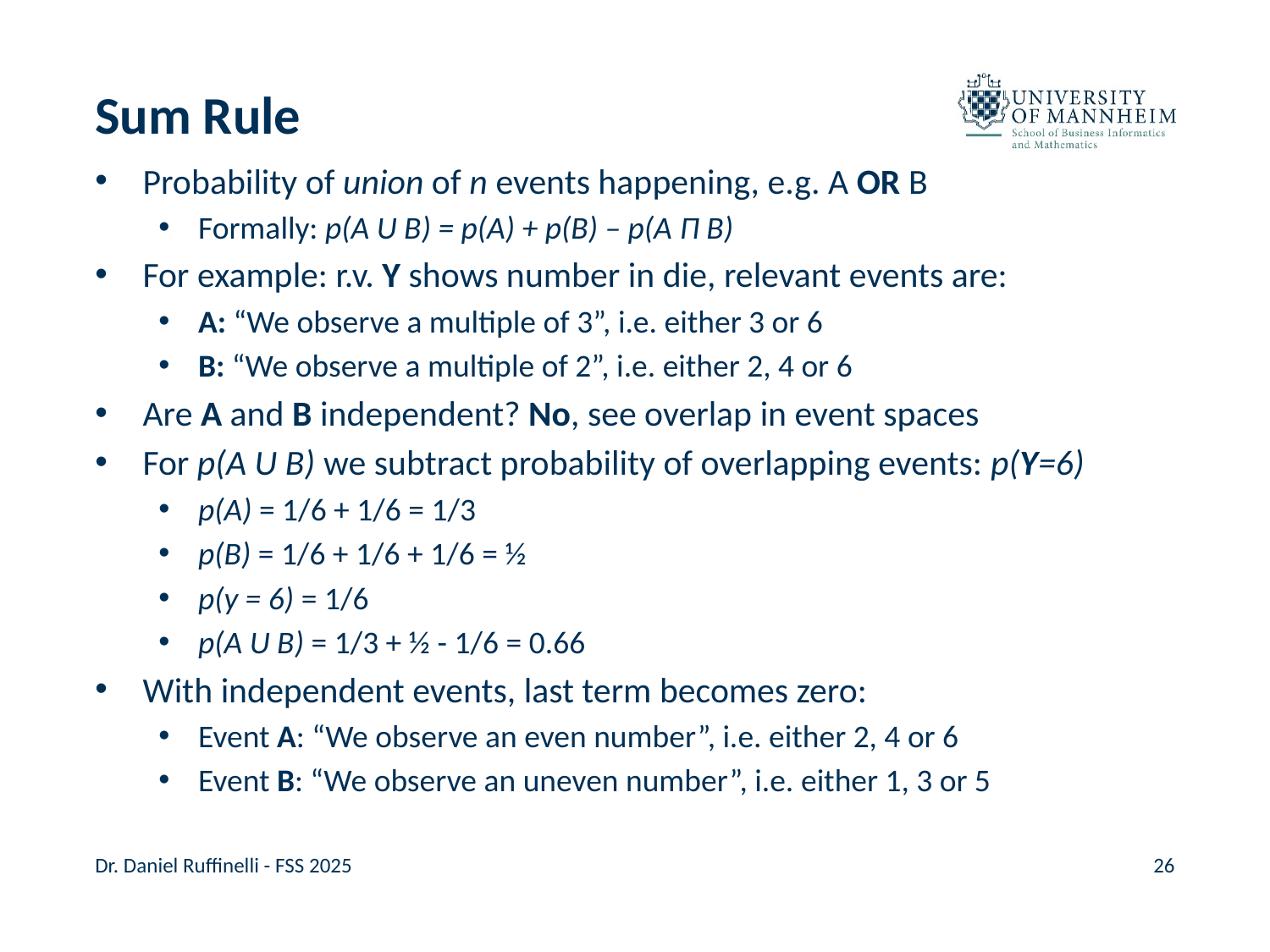

# Sum Rule
Probability of union of n events happening, e.g. A OR B
Formally: p(A U B) = p(A) + p(B) – p(A П B)
For example: r.v. Y shows number in die, relevant events are:
A: “We observe a multiple of 3”, i.e. either 3 or 6
B: “We observe a multiple of 2”, i.e. either 2, 4 or 6
Are A and B independent? No, see overlap in event spaces
For p(A U B) we subtract probability of overlapping events: p(Y=6)
p(A) = 1/6 + 1/6 = 1/3
p(B) = 1/6 + 1/6 + 1/6 = ½
p(y = 6) = 1/6
p(A U B) = 1/3 + ½ - 1/6 = 0.66
With independent events, last term becomes zero:
Event A: “We observe an even number”, i.e. either 2, 4 or 6
Event B: “We observe an uneven number”, i.e. either 1, 3 or 5
Dr. Daniel Ruffinelli - FSS 2025
26